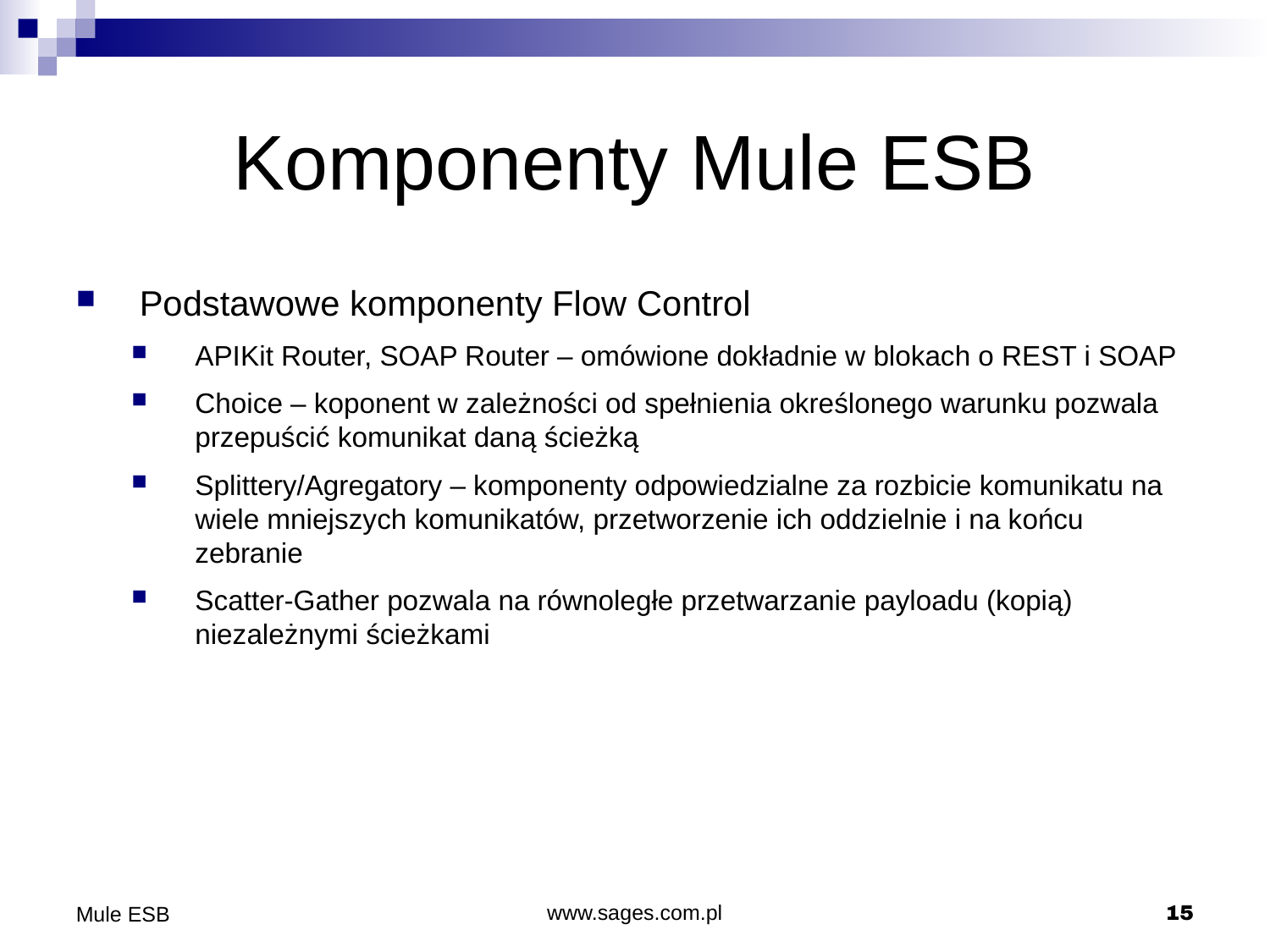

Komponenty Mule ESB
Podstawowe komponenty Flow Control
APIKit Router, SOAP Router – omówione dokładnie w blokach o REST i SOAP
Choice – koponent w zależności od spełnienia określonego warunku pozwala przepuścić komunikat daną ścieżką
Splittery/Agregatory – komponenty odpowiedzialne za rozbicie komunikatu na wiele mniejszych komunikatów, przetworzenie ich oddzielnie i na końcu zebranie
Scatter-Gather pozwala na równoległe przetwarzanie payloadu (kopią) niezależnymi ścieżkami
Mule ESB
www.sages.com.pl
15